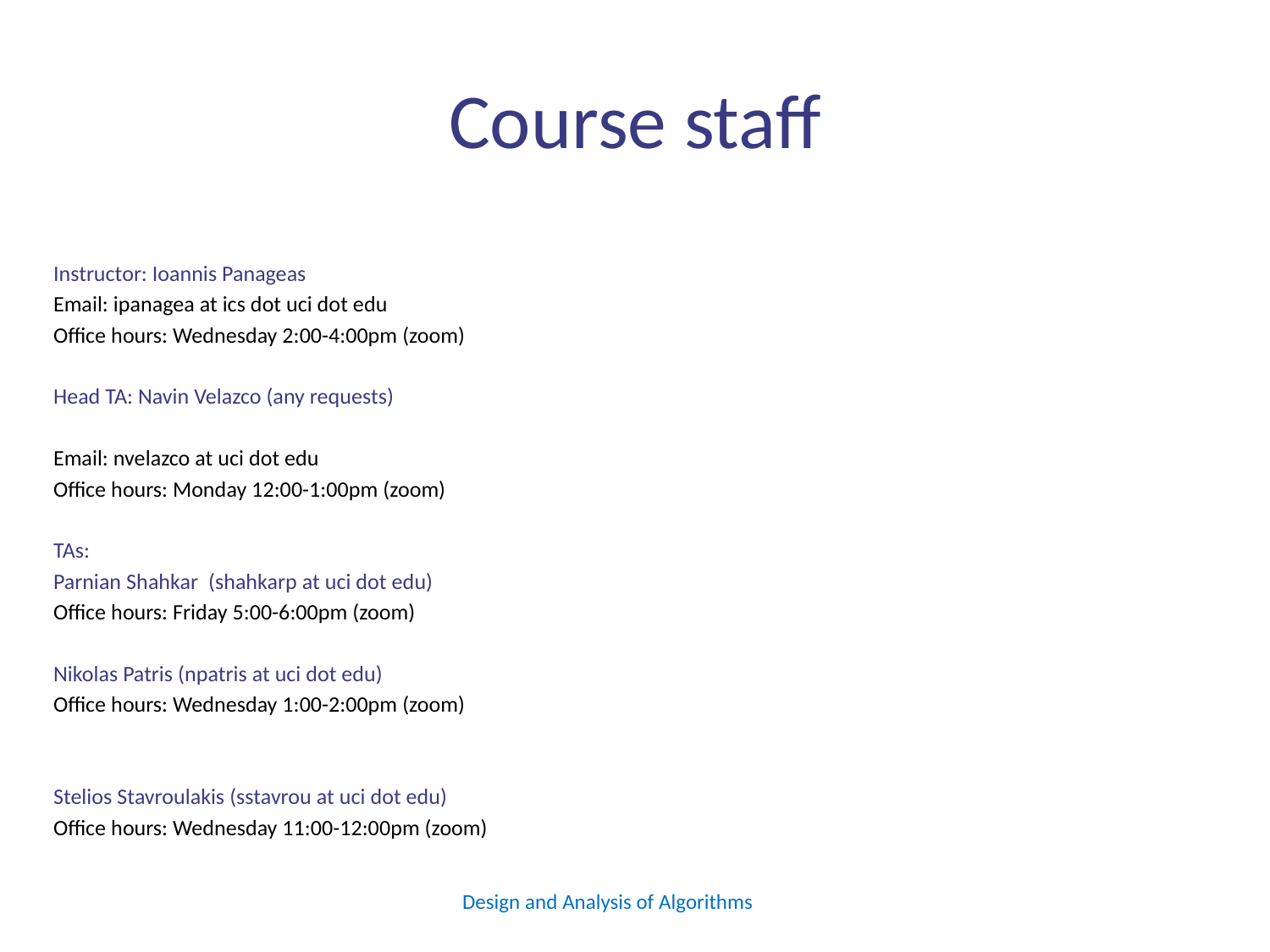

# Course staff

Instructor: Ioannis Panageas
Email: ipanagea at ics dot uci dot edu
Office hours: Wednesday 2:00-4:00pm (zoom)

Head TA: Navin Velazco (any requests)

Email: nvelazco at uci dot edu
Office hours: Monday 12:00-1:00pm (zoom)

TAs:
Parnian Shahkar  (shahkarp at uci dot edu)
Office hours: Friday 5:00-6:00pm (zoom)

Nikolas Patris (npatris at uci dot edu)
Office hours: Wednesday 1:00-2:00pm (zoom)

Stelios Stavroulakis (sstavrou at uci dot edu)
Office hours: Wednesday 11:00-12:00pm (zoom)

Design and Analysis of Algorithms